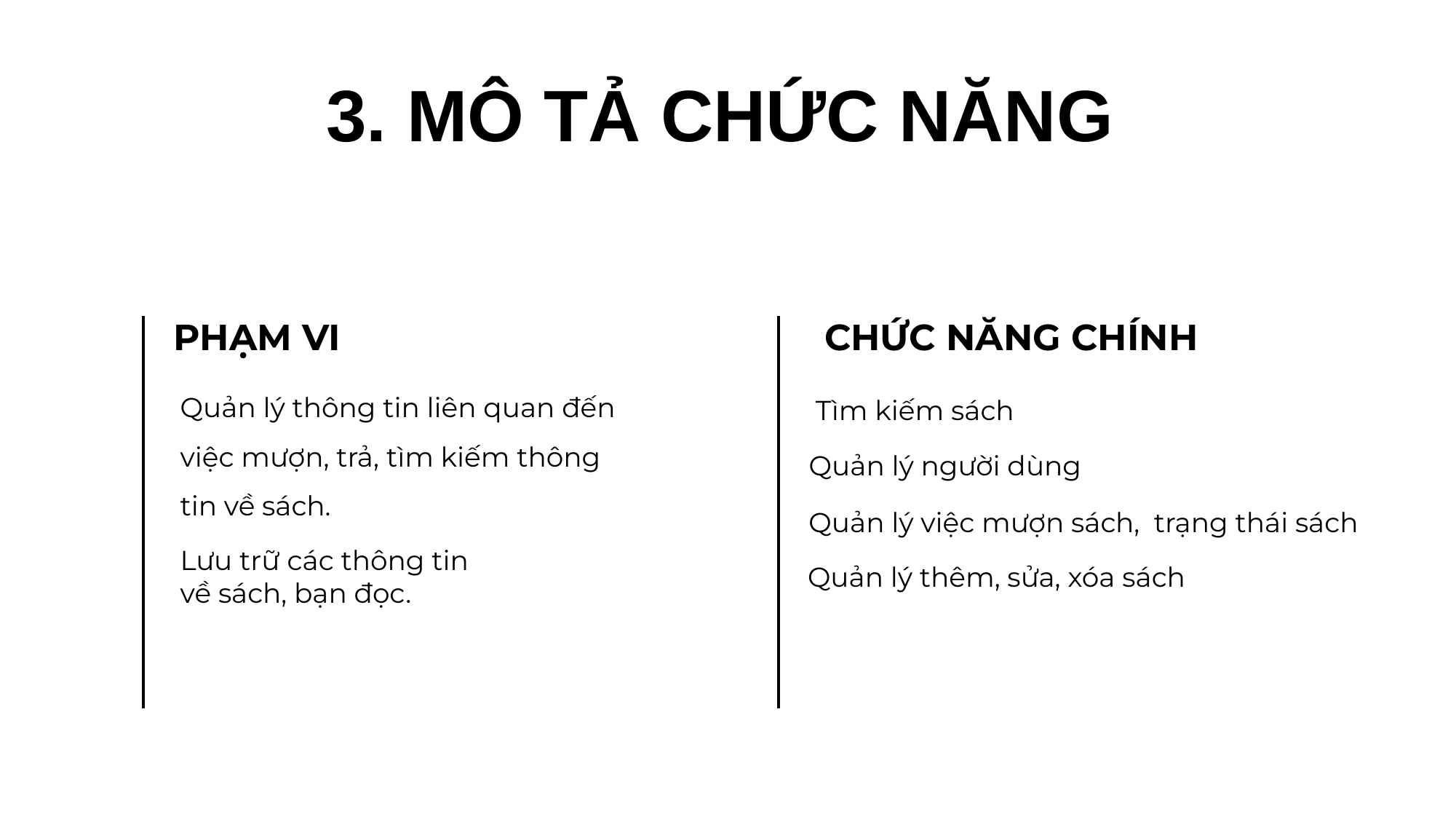

3. MÔ TẢ CHỨC NĂNG
PHẠM VI
CHỨC NĂNG CHÍNH
Quản lý thông tin liên quan đến việc mượn, trả, tìm kiếm thông tin về sách.
Tìm kiếm sách
Quản lý người dùng
Quản lý việc mượn sách,  trạng thái sách
Lưu trữ các thông tin về sách, bạn đọc.
Quản lý thêm, sửa, xóa sách